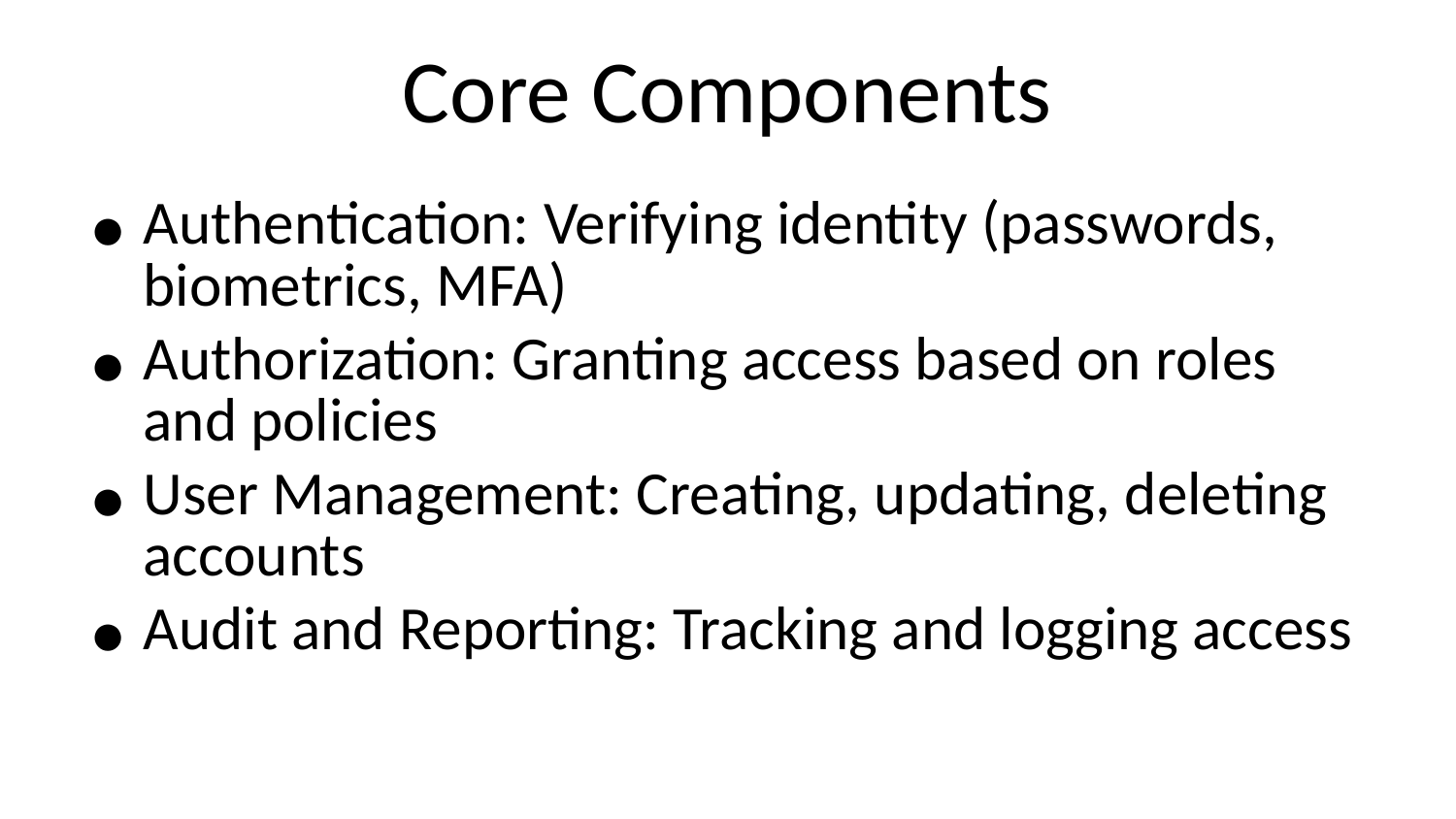

# Core Components
Authentication: Verifying identity (passwords, biometrics, MFA)
Authorization: Granting access based on roles and policies
User Management: Creating, updating, deleting accounts
Audit and Reporting: Tracking and logging access